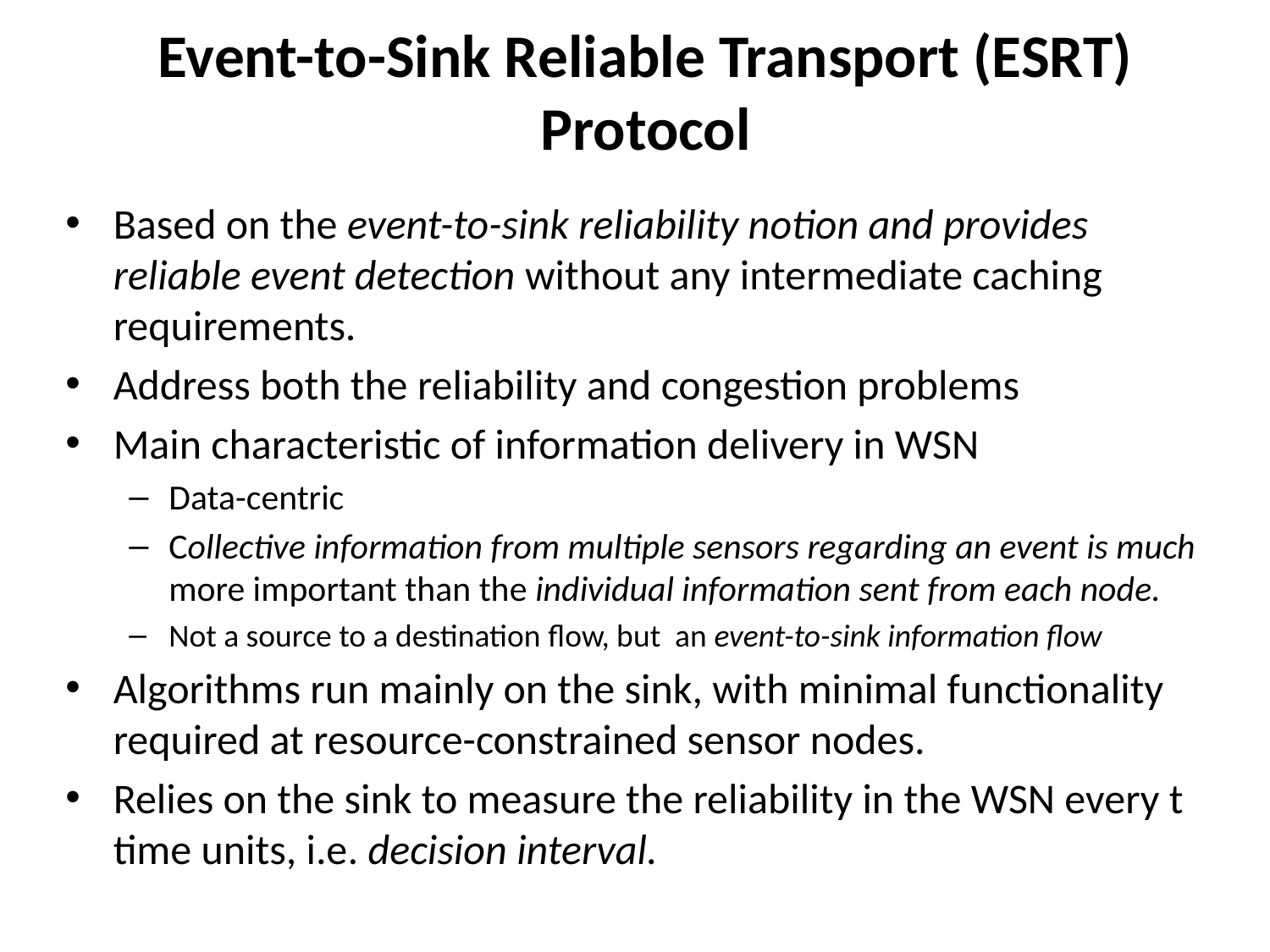

# Event-to-Sink Reliable Transport (ESRT) Protocol
Based on the event-to-sink reliability notion and provides reliable event detection without any intermediate caching requirements.
Address both the reliability and congestion problems
Main characteristic of information delivery in WSN
Data-centric
Collective information from multiple sensors regarding an event is much more important than the individual information sent from each node.
Not a source to a destination flow, but  an event-to-sink information ﬂow
Algorithms run mainly on the sink, with minimal functionality required at resource-constrained sensor nodes.
Relies on the sink to measure the reliability in the WSN every t time units, i.e. decision interval.